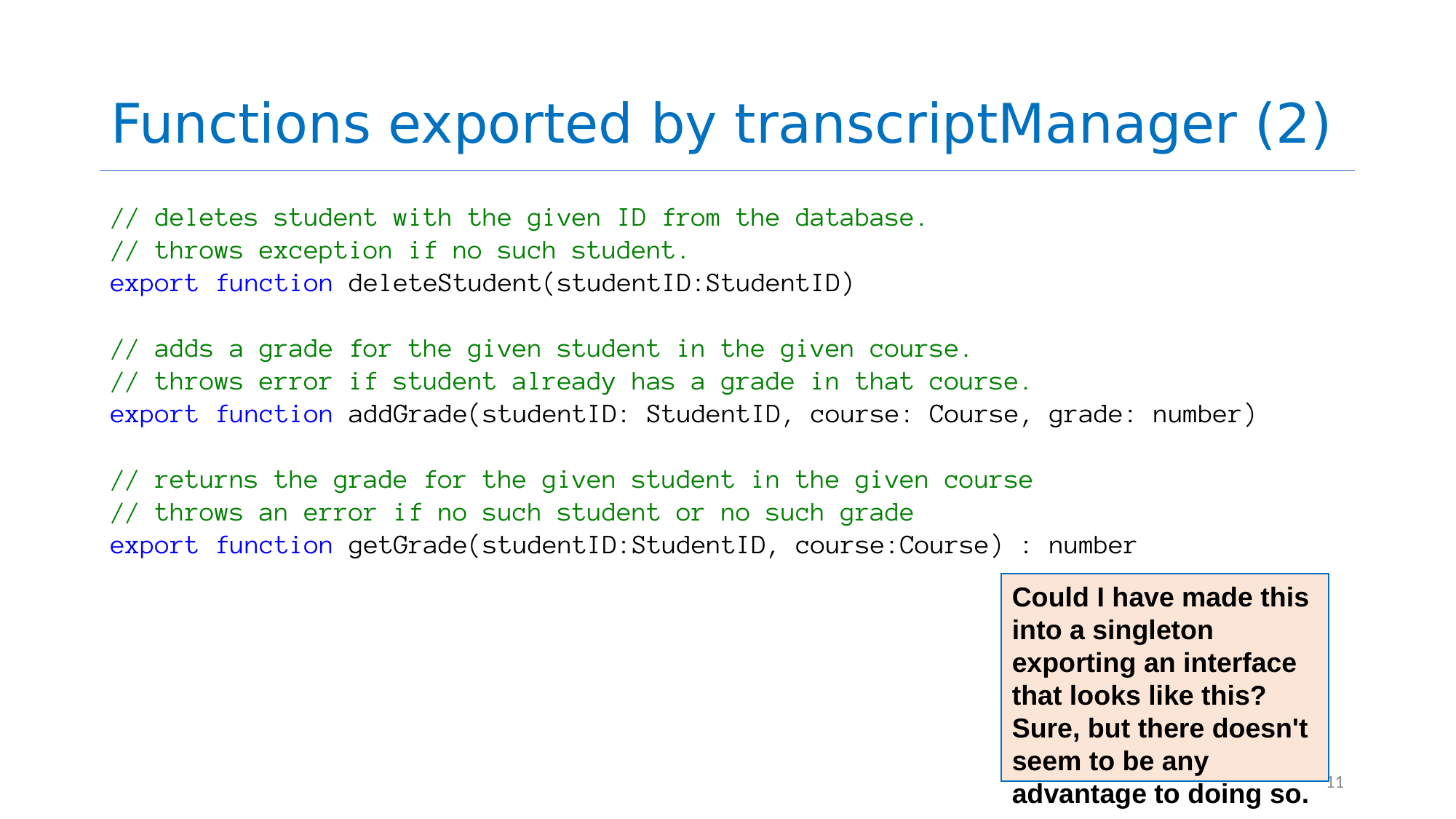

# Functions exported by transcriptManager (2)
// deletes student with the given ID from the database.
// throws exception if no such student.
export function deleteStudent(studentID:StudentID)
// adds a grade for the given student in the given course.
// throws error if student already has a grade in that course.
export function addGrade(studentID: StudentID, course: Course, grade: number)
// returns the grade for the given student in the given course
// throws an error if no such student or no such grade
export function getGrade(studentID:StudentID, course:Course) : number

Could I have made this into a singleton exporting an interface that looks like this? Sure, but there doesn't seem to be any advantage to doing so.
11